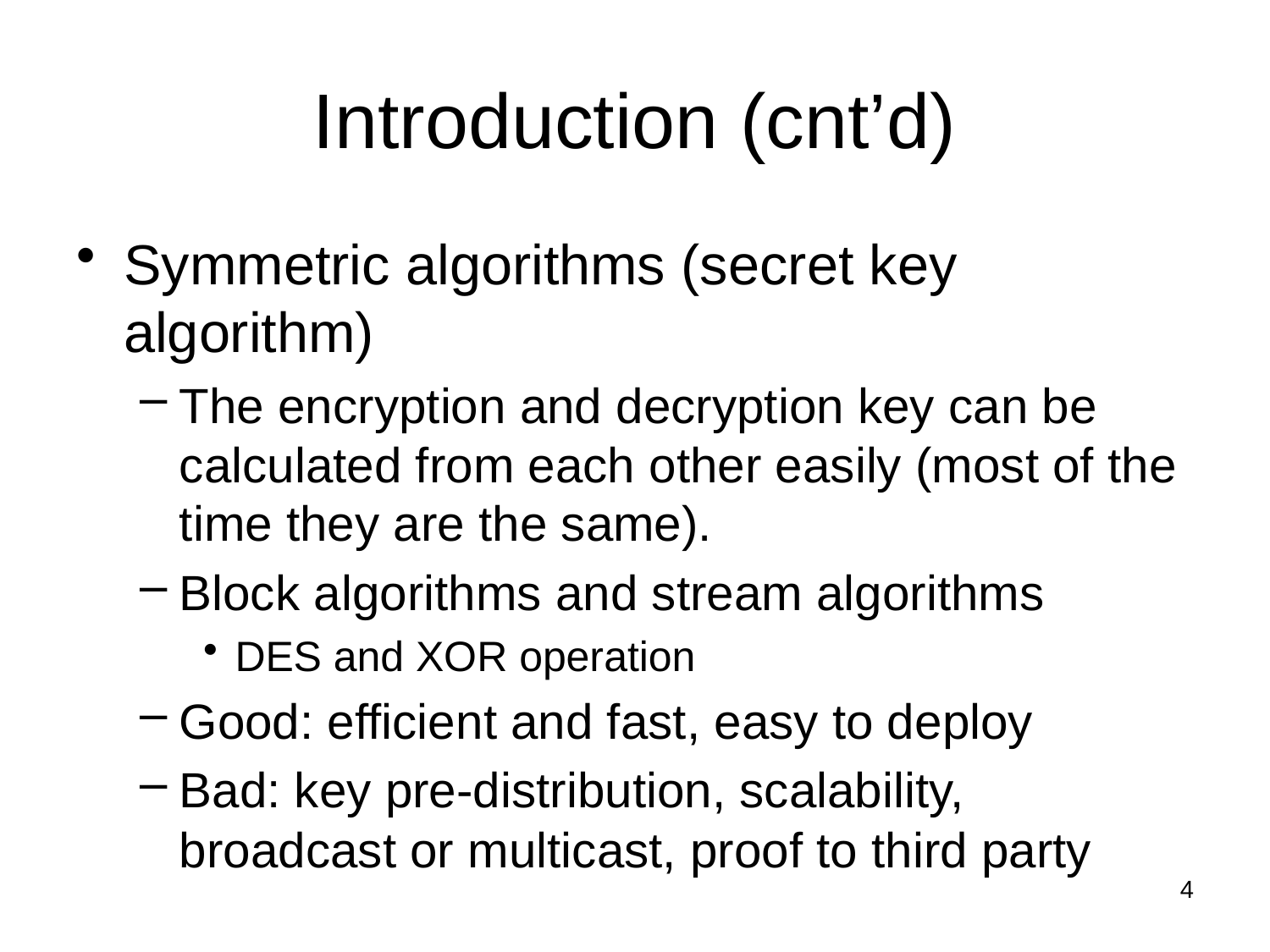

# Introduction (cnt’d)
Symmetric algorithms (secret key algorithm)
The encryption and decryption key can be calculated from each other easily (most of the time they are the same).
Block algorithms and stream algorithms
DES and XOR operation
Good: efficient and fast, easy to deploy
Bad: key pre-distribution, scalability, broadcast or multicast, proof to third party
4